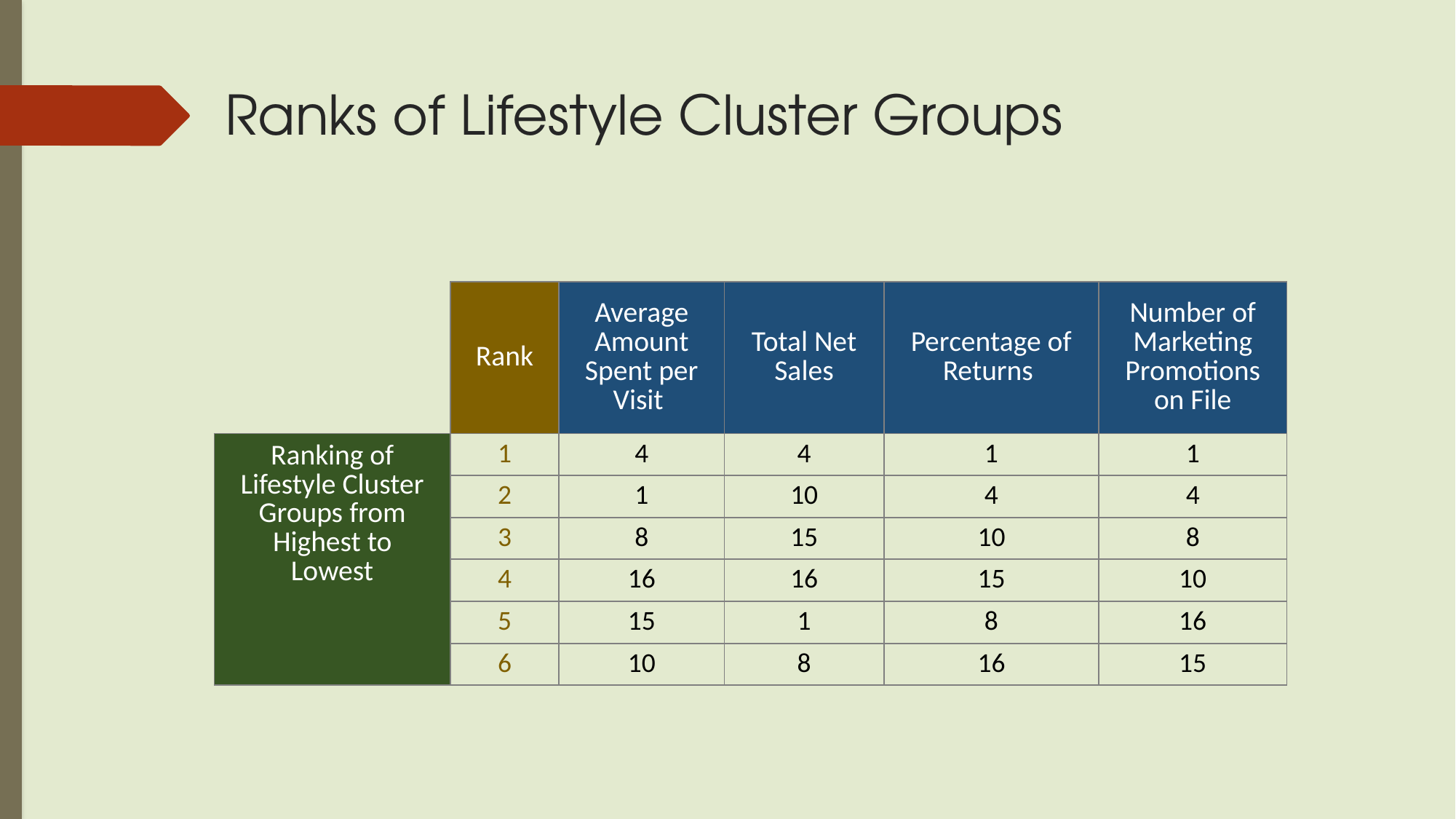

# Ranks of Lifestyle Cluster Groups

|  | Rank | Average Amount Spent per Visit | Total Net Sales | Percentage of Returns | Number of Marketing Promotions on File |
| --- | --- | --- | --- | --- | --- |
| Ranking of Lifestyle Cluster Groups from Highest to Lowest | 1 | 4 | 4 | 1 | 1 |
|  | 2 | 1 | 10 | 4 | 4 |
|  | 3 | 8 | 15 | 10 | 8 |
|  | 4 | 16 | 16 | 15 | 10 |
|  | 5 | 15 | 1 | 8 | 16 |
|  | 6 | 10 | 8 | 16 | 15 |